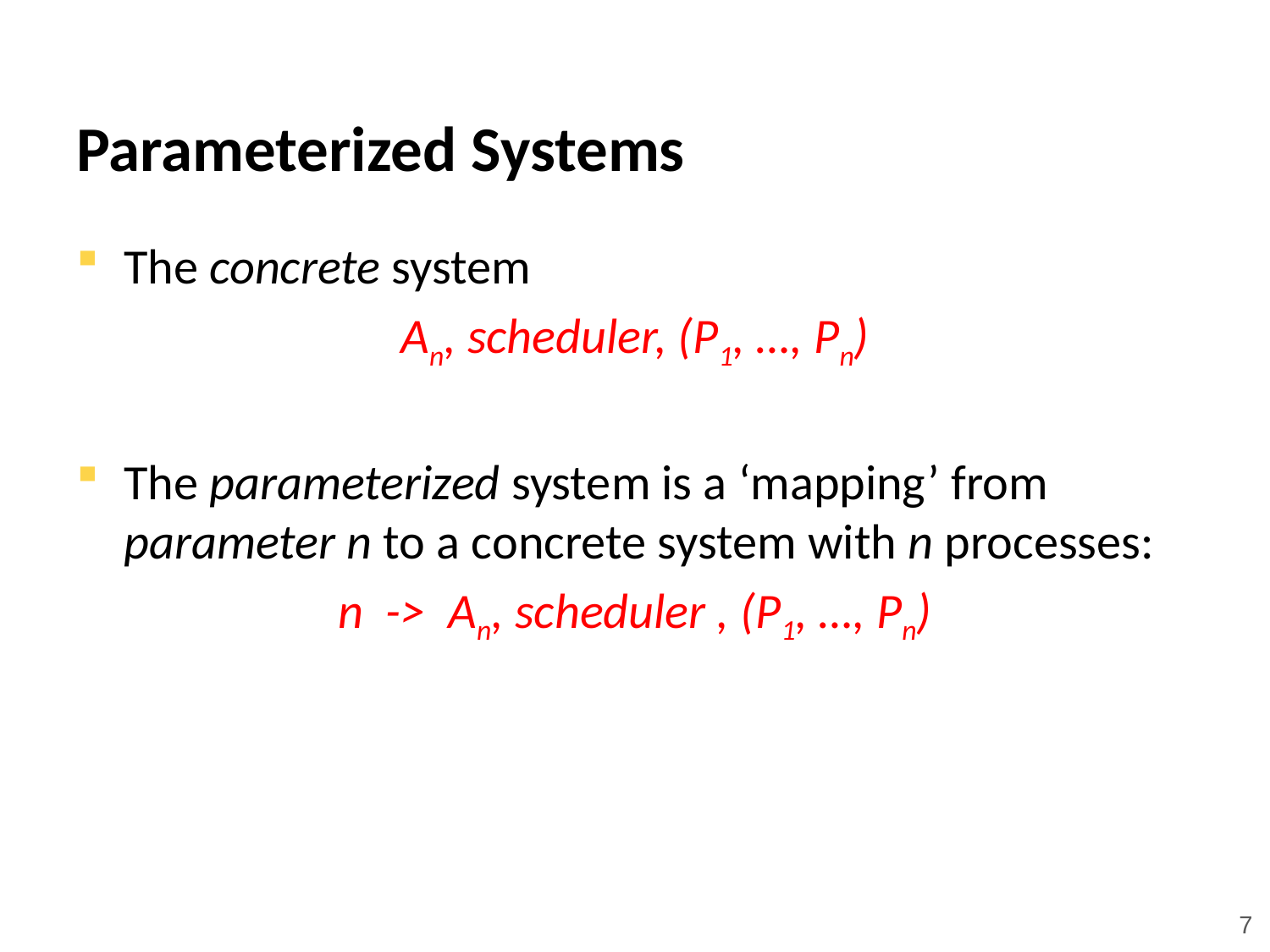

# Parameterized Systems
The concrete system
An, scheduler, (P1, …, Pn)

The parameterized system is a ‘mapping’ from parameter n to a concrete system with n processes:
n  ->  An, scheduler , (P1, …, Pn)